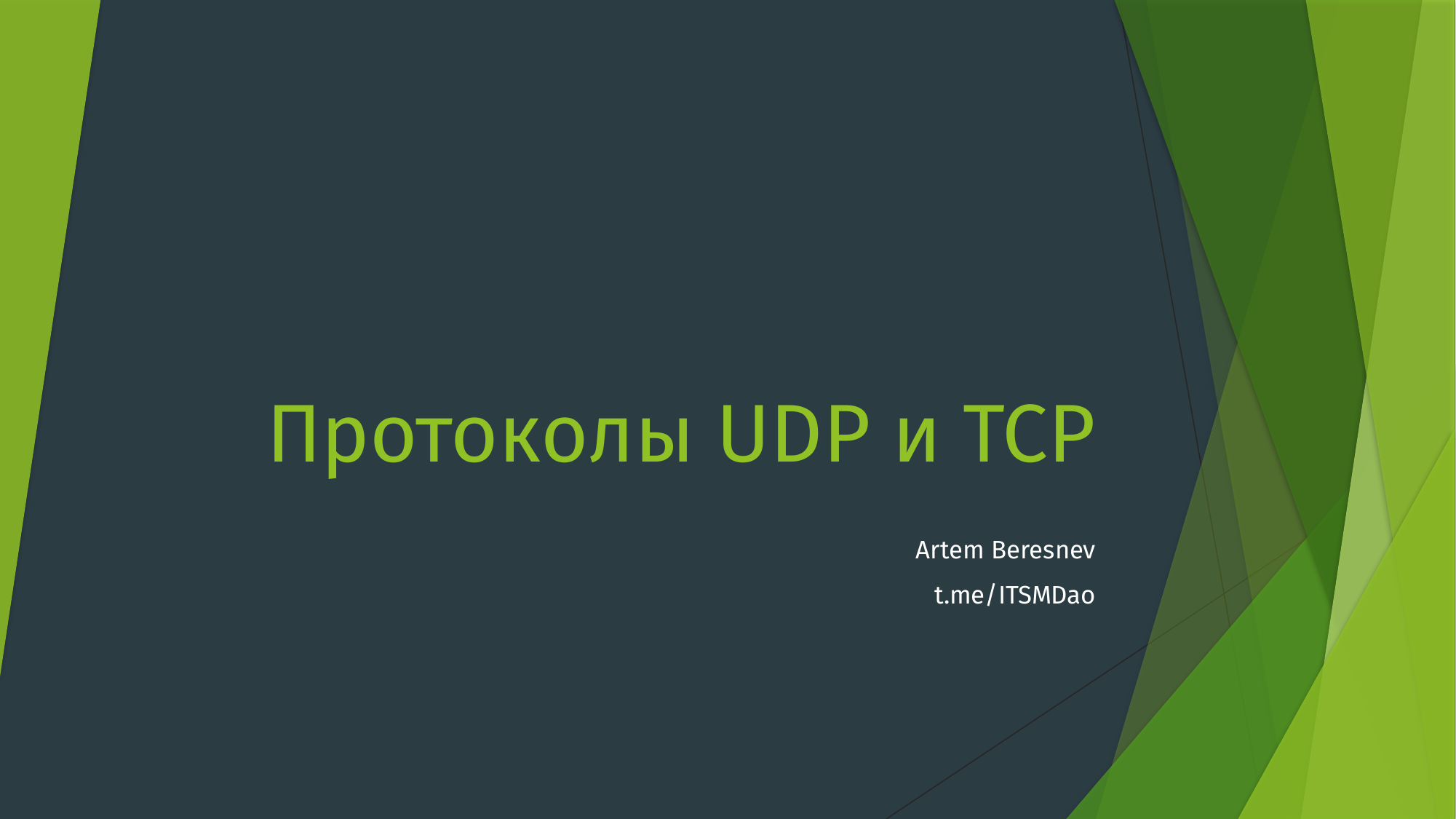

# Протоколы UDP и TCP

Artem Beresnev
t.me/ITSMDao